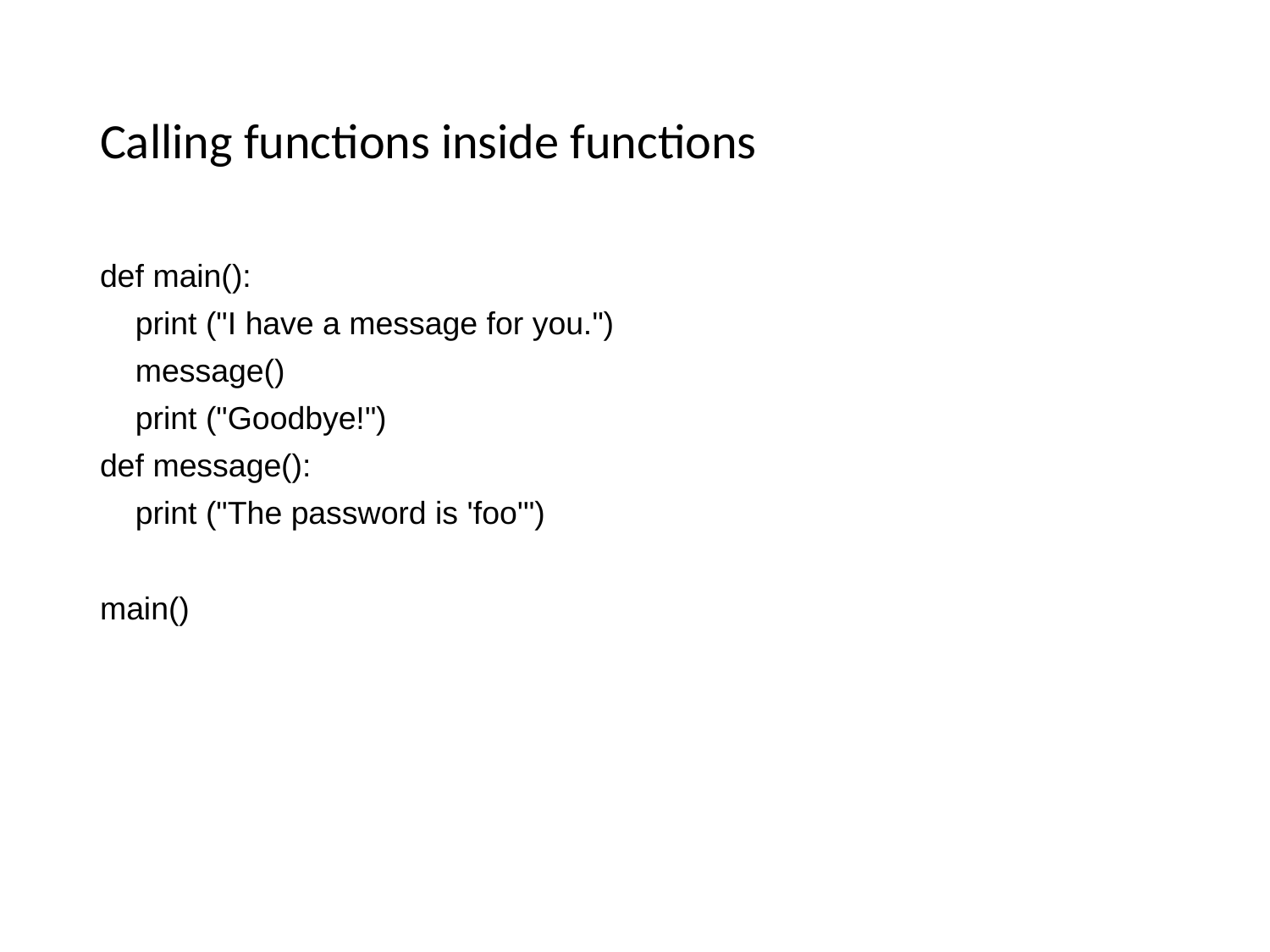

# Calling functions inside functions
def main():
    print ("I have a message for you.")
    message()
    print ("Goodbye!")
def message():
    print ("The password is 'foo'")

main()